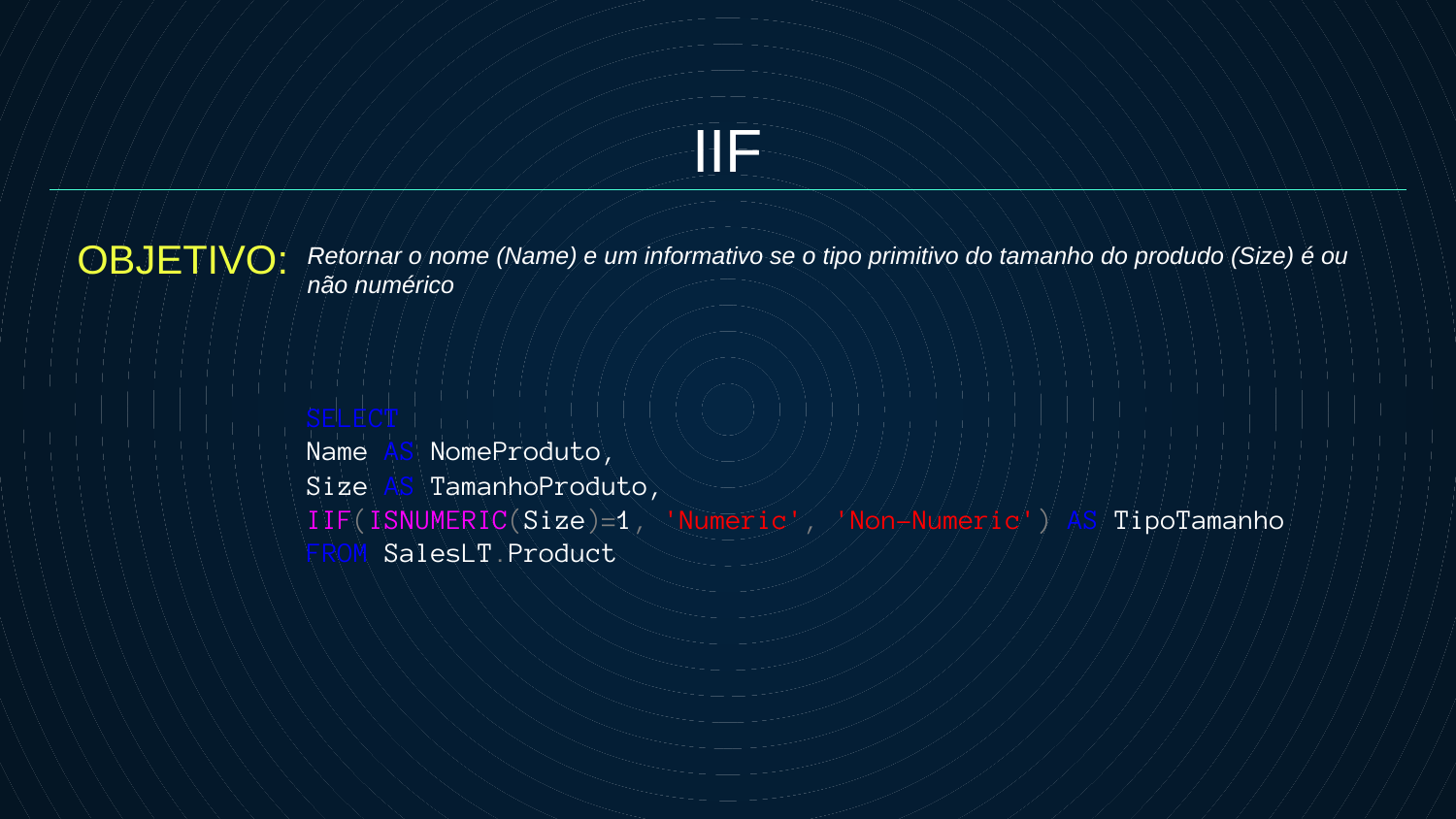

IIF
OBJETIVO:
Retornar o nome (Name) e um informativo se o tipo primitivo do tamanho do produdo (Size) é ou não numérico
SELECT
Name AS NomeProduto,
Size AS TamanhoProduto,
IIF(ISNUMERIC(Size)=1, 'Numeric', 'Non-Numeric') AS TipoTamanho
FROM SalesLT.Product